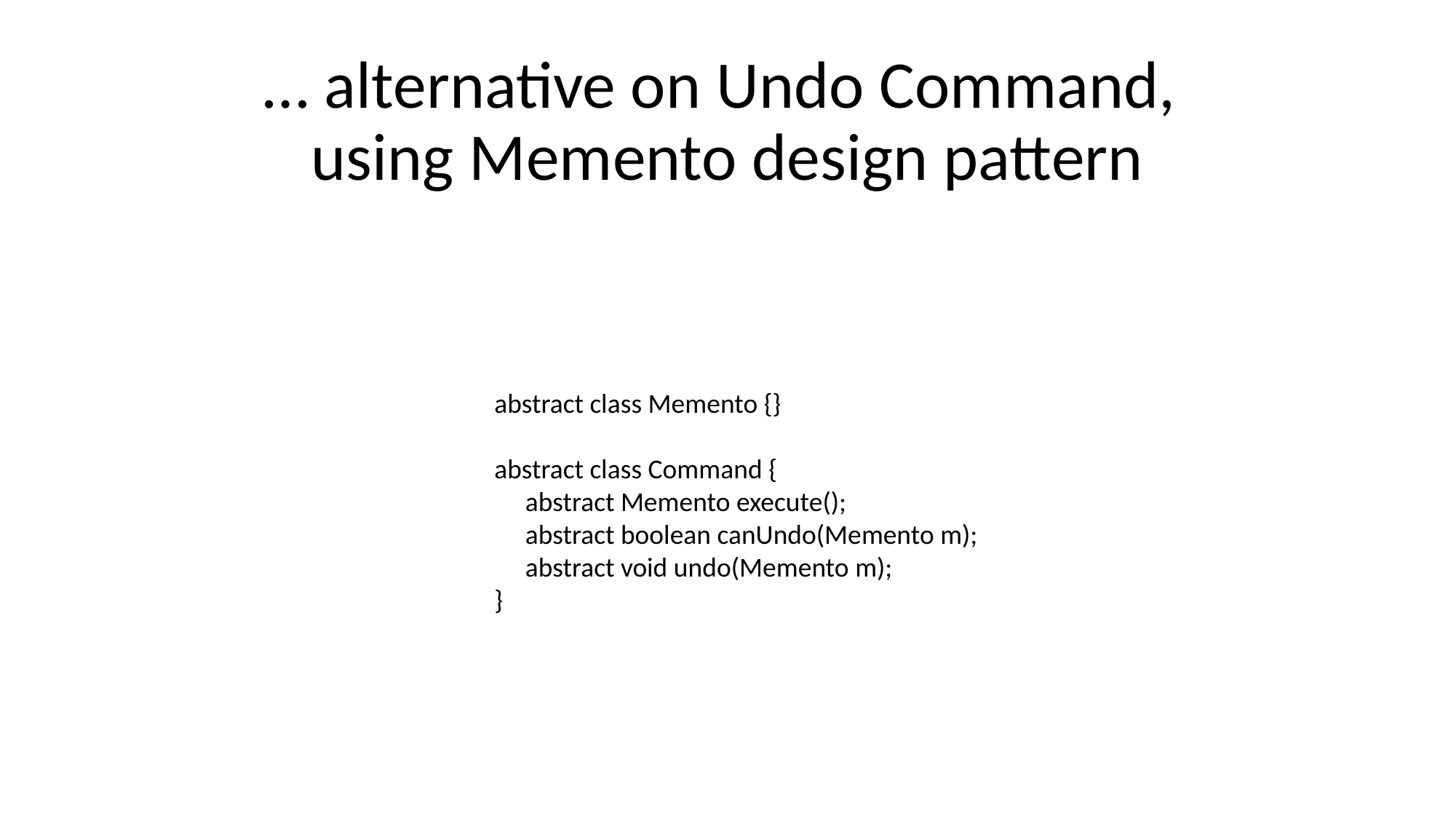

# … alternative on Undo Command, using Memento design pattern
abstract class Memento {}

abstract class Command {
     abstract Memento execute();
     abstract boolean canUndo(Memento m);
     abstract void undo(Memento m);
}